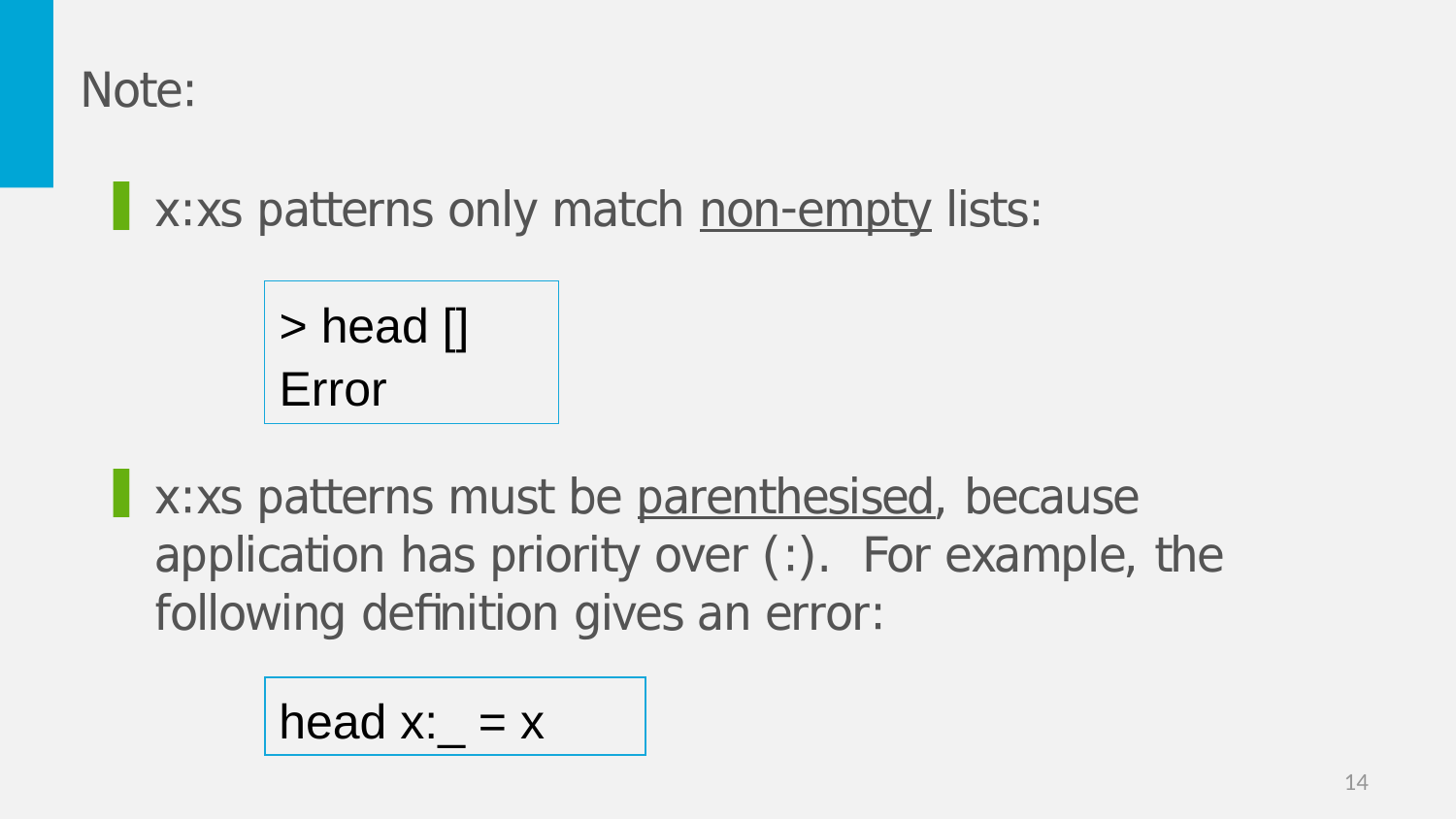

Note:
x:xs patterns only match non-empty lists:
> head []
Error
x:xs patterns must be parenthesised, because application has priority over (:).  For example, the following definition gives an error:
head x:_ = x
14